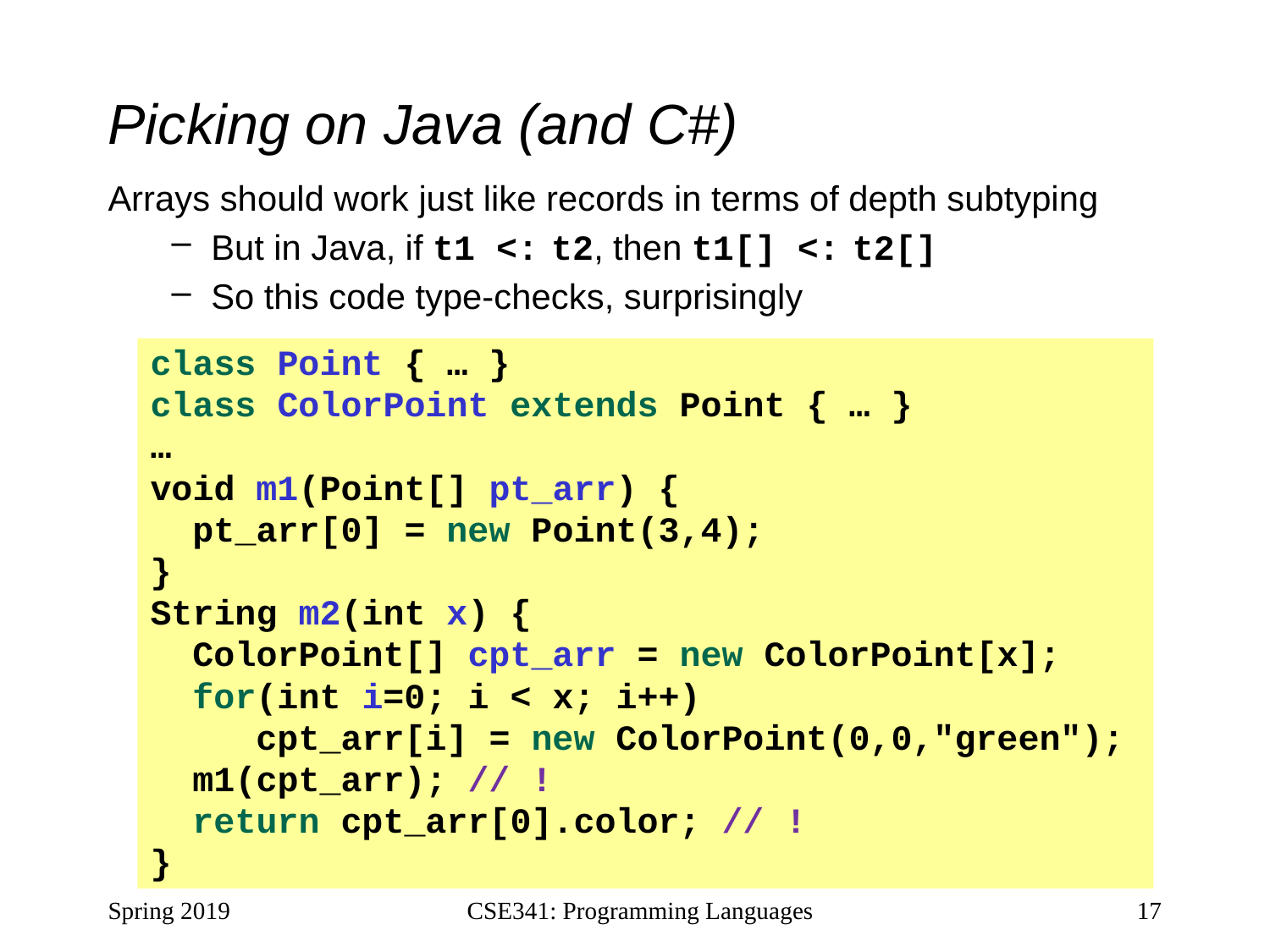

# Picking on Java (and C#)
Arrays should work just like records in terms of depth subtyping
But in Java, if t1 <: t2, then t1[] <: t2[]
So this code type-checks, surprisingly

class Point { … }
class ColorPoint extends Point { … }
…
void m1(Point[] pt_arr) {
  pt_arr[0] = new Point(3,4);
}
String m2(int x) {
  ColorPoint[] cpt_arr = new ColorPoint[x];
  for(int i=0; i < x; i++)
     cpt_arr[i] = new ColorPoint(0,0,"green");
  m1(cpt_arr); // !
  return cpt_arr[0].color; // !
}

Spring 2019
CSE341: Programming Languages
17